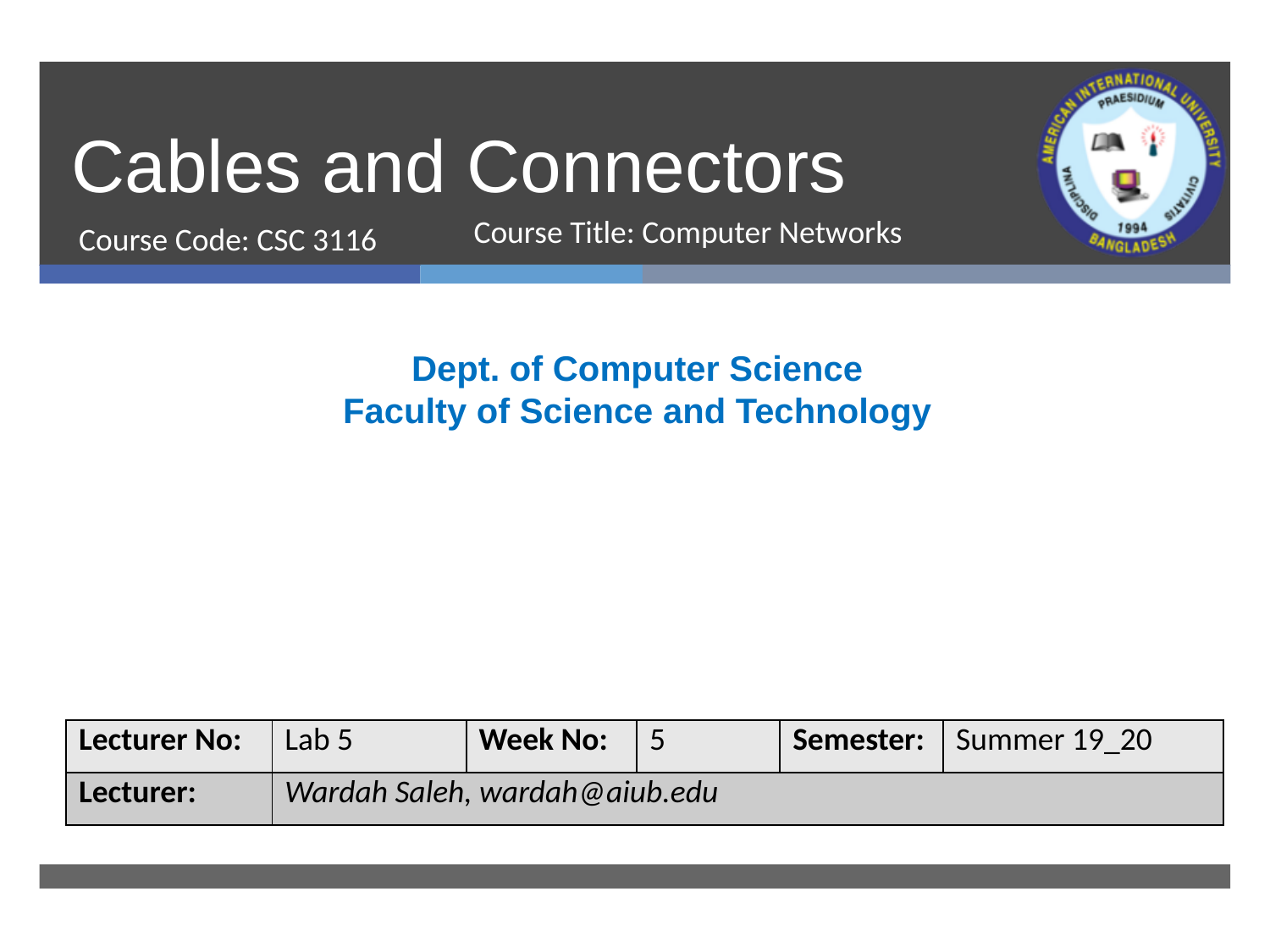

# Cables and Connectors
Course Code: CSC 3116

Course Title: Computer Networks

Dept. of Computer Science
Faculty of Science and Technology
| Lecturer No: | Lab 5 | Week No: | 5 | Semester: | Summer 19\_20 |
| --- | --- | --- | --- | --- | --- |
| Lecturer: | Wardah Saleh, wardah@aiub.edu |  |  |  |  |